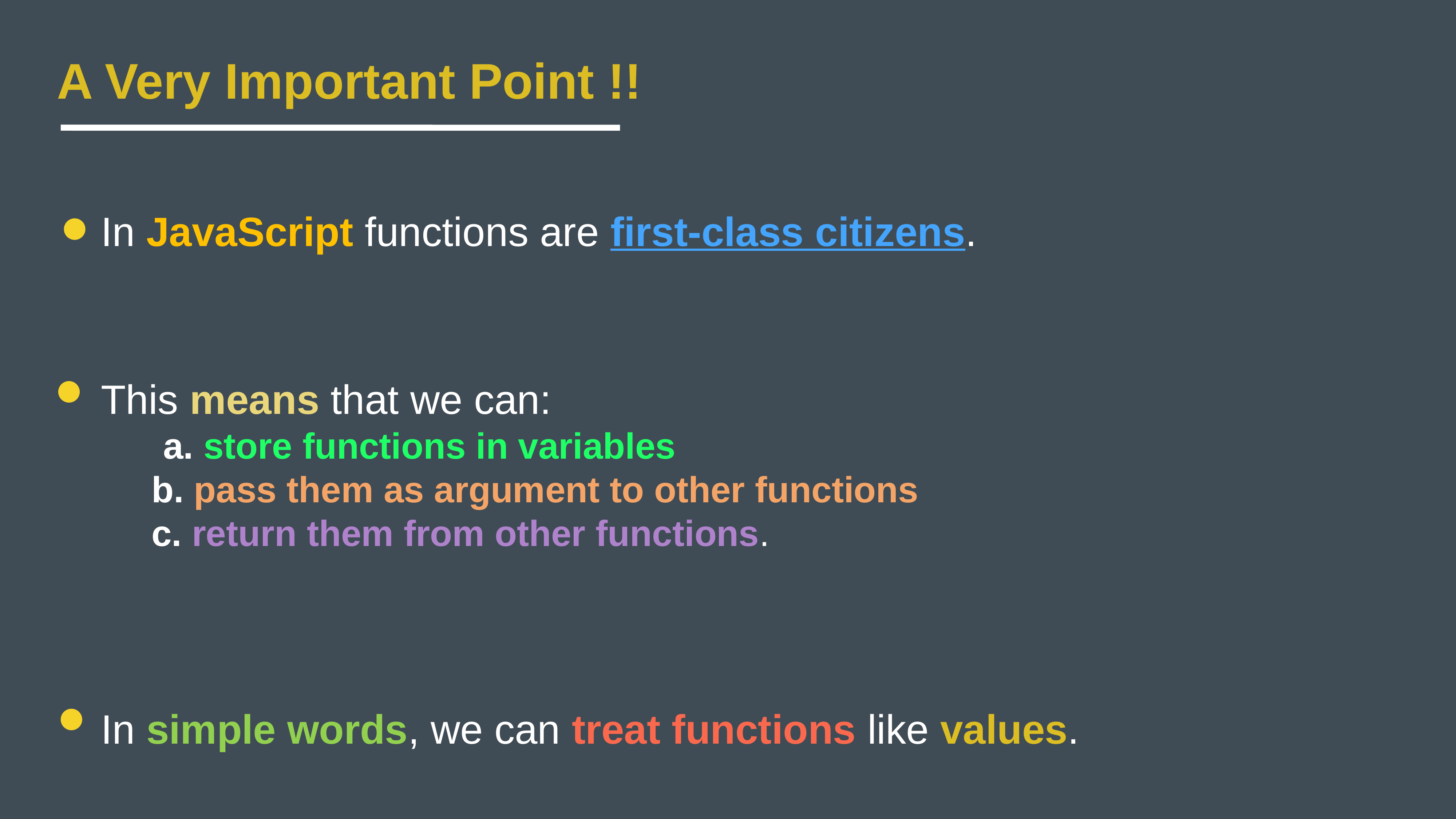

A Very Important Point !!
In JavaScript functions are first-class citizens.

This means that we can:
	 a. store functions in variables
     b. pass them as argument to other functions
     c. return them from other functions.

In simple words, we can treat functions like values.